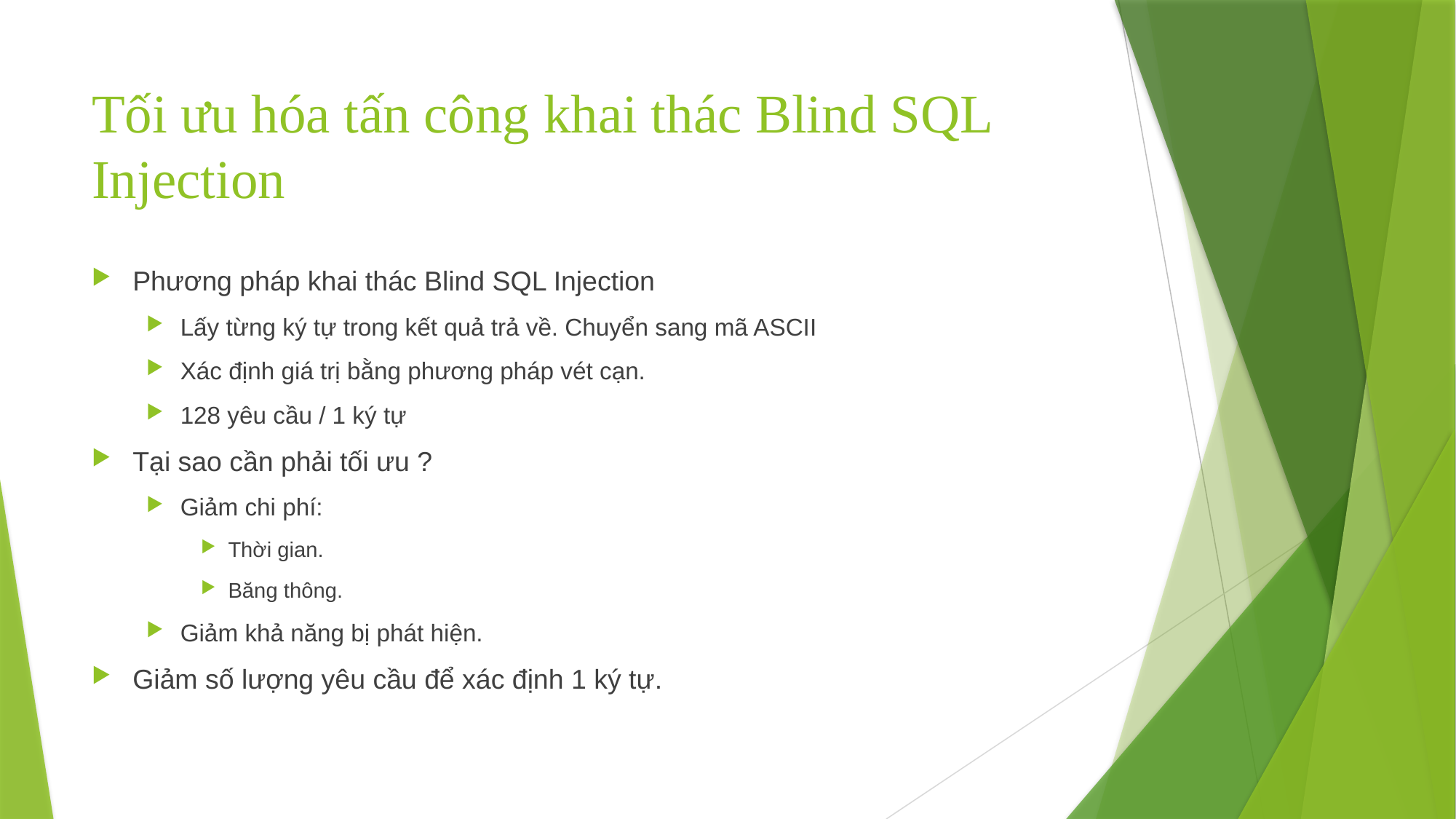

# Tối ưu hóa tấn công khai thác Blind SQL Injection
Phương pháp khai thác Blind SQL Injection
Lấy từng ký tự trong kết quả trả về. Chuyển sang mã ASCII
Xác định giá trị bằng phương pháp vét cạn.
128 yêu cầu / 1 ký tự
Tại sao cần phải tối ưu ?
Giảm chi phí:
Thời gian.
Băng thông.
Giảm khả năng bị phát hiện.
Giảm số lượng yêu cầu để xác định 1 ký tự.